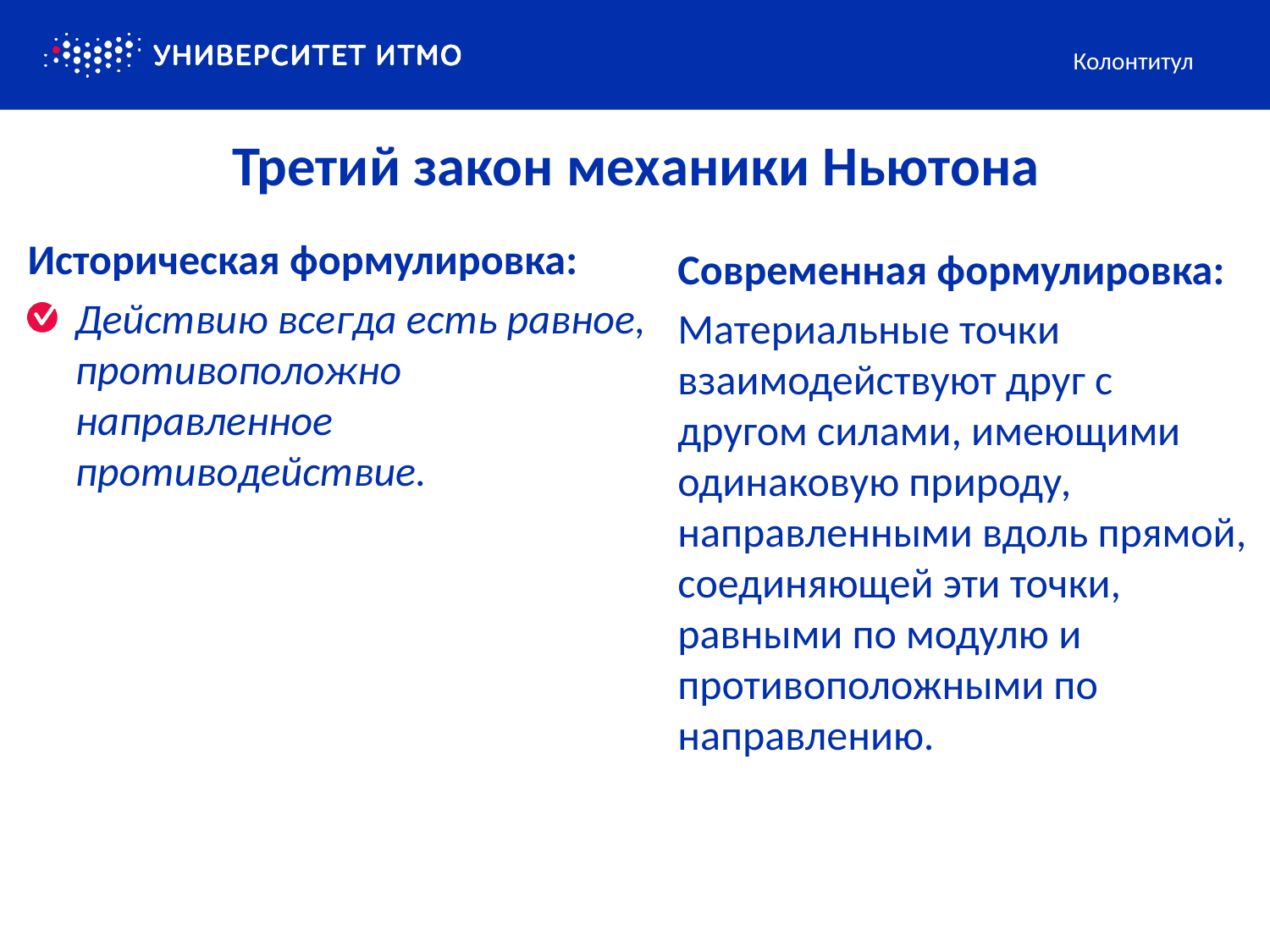

Колонтитул
# Третий закон механики Ньютона
Историческая формулировка:
Действию всегда есть равное, противоположно направленное противодействие.
Современная формулировка:
Материальные точки взаимодействуют друг с другом силами, имеющими одинаковую природу, направленными вдоль прямой, соединяющей эти точки, равными по модулю и противоположными по направлению.